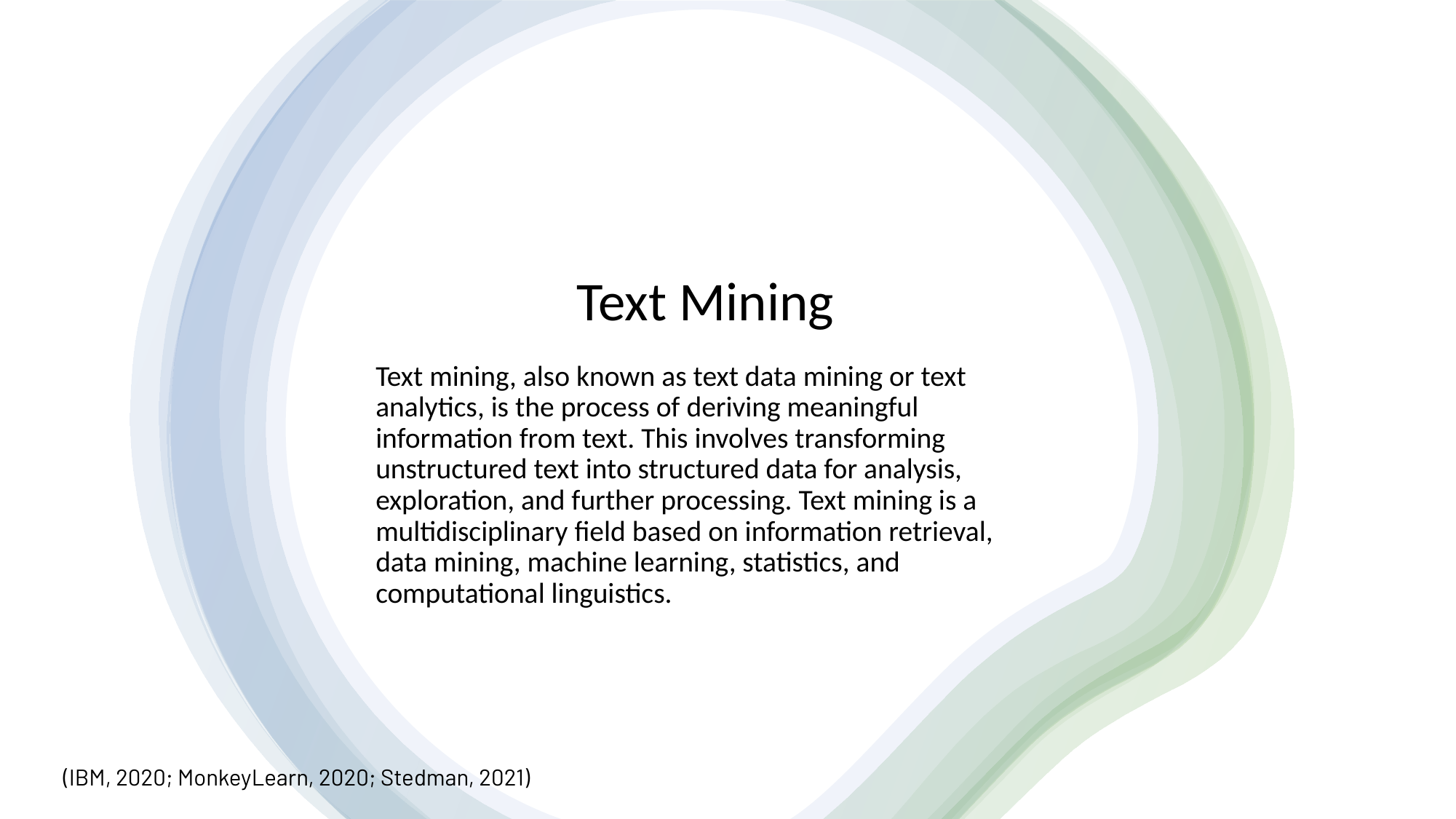

# Text Mining
Text mining, also known as text data mining or text analytics, is the process of deriving meaningful information from text. This involves transforming unstructured text into structured data for analysis, exploration, and further processing. Text mining is a multidisciplinary field based on information retrieval, data mining, machine learning, statistics, and computational linguistics.
(IBM, 2020; MonkeyLearn, 2020; Stedman, 2021)